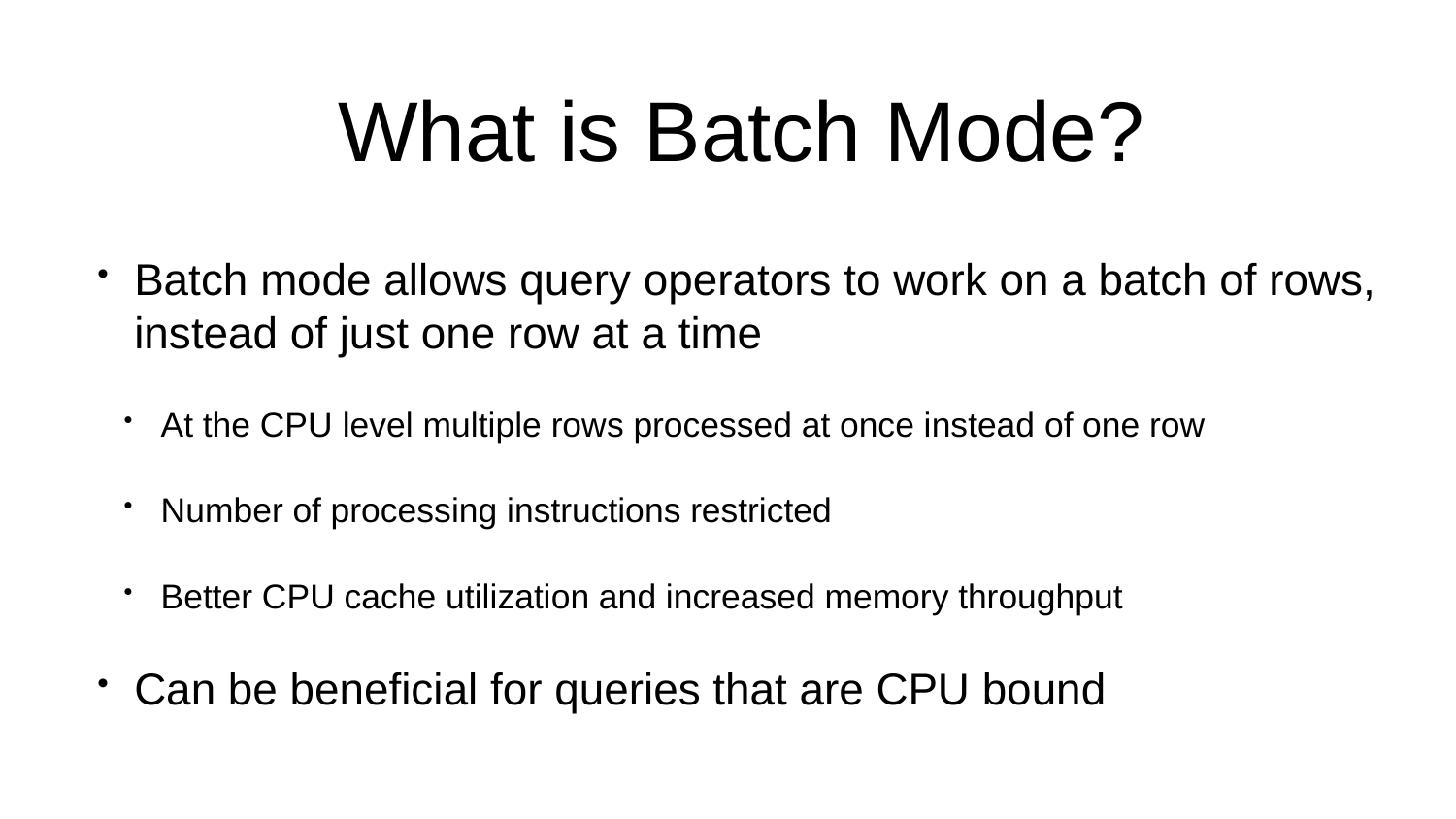

# What is Batch Mode?
Batch mode allows query operators to work on a batch of rows, instead of just one row at a time
At the CPU level multiple rows processed at once instead of one row
Number of processing instructions restricted
Better CPU cache utilization and increased memory throughput
Can be beneficial for queries that are CPU bound